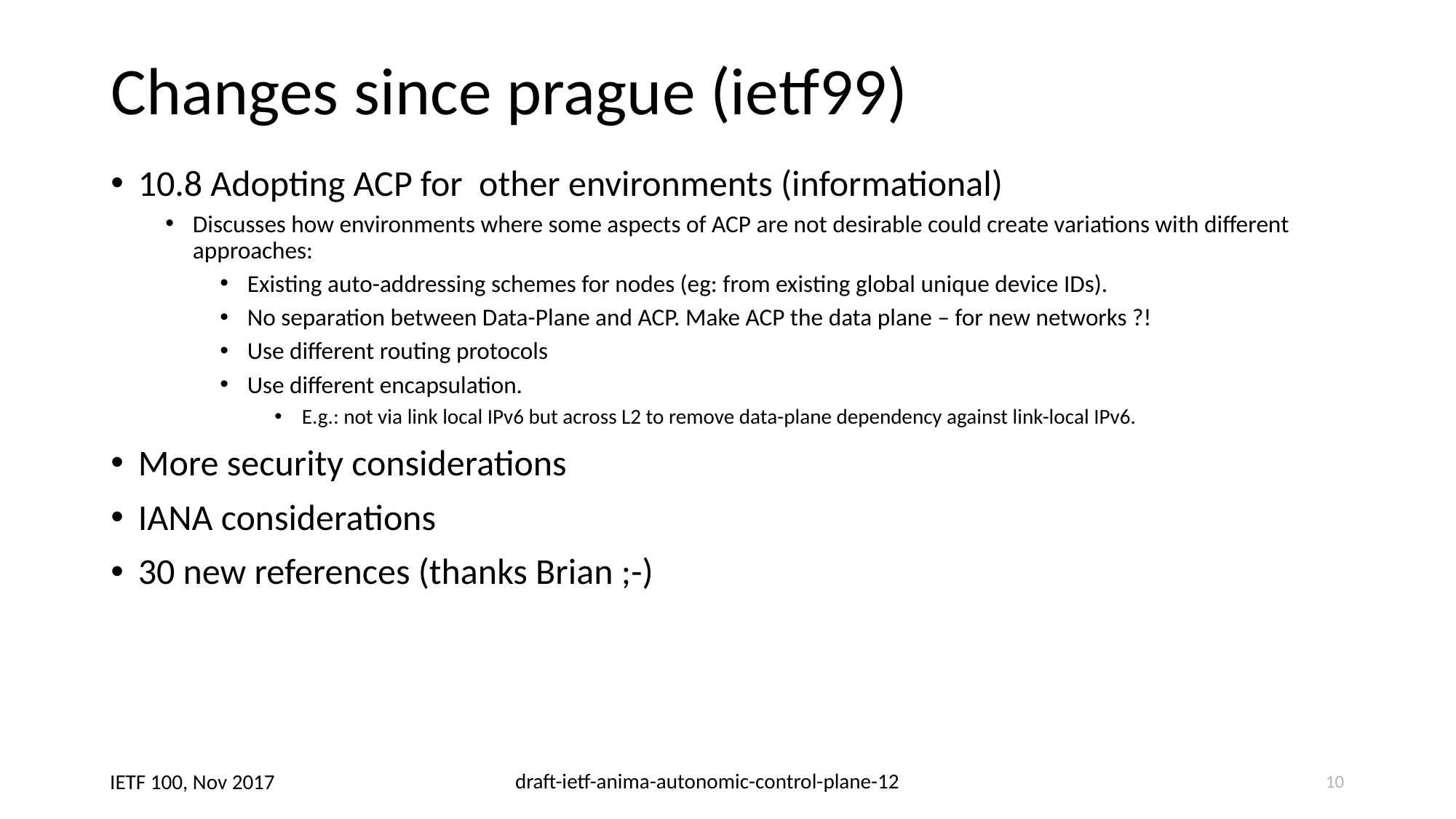

# Changes since prague (ietf99)
10.8 Adopting ACP for  other environments (informational)
Discusses how environments where some aspects of ACP are not desirable could create variations with different approaches:
Existing auto-addressing schemes for nodes (eg: from existing global unique device IDs).
No separation between Data-Plane and ACP. Make ACP the data plane – for new networks ?!
Use different routing protocols
Use different encapsulation.
E.g.: not via link local IPv6 but across L2 to remove data-plane dependency against link-local IPv6.
More security considerations
IANA considerations
30 new references (thanks Brian ;-)

10